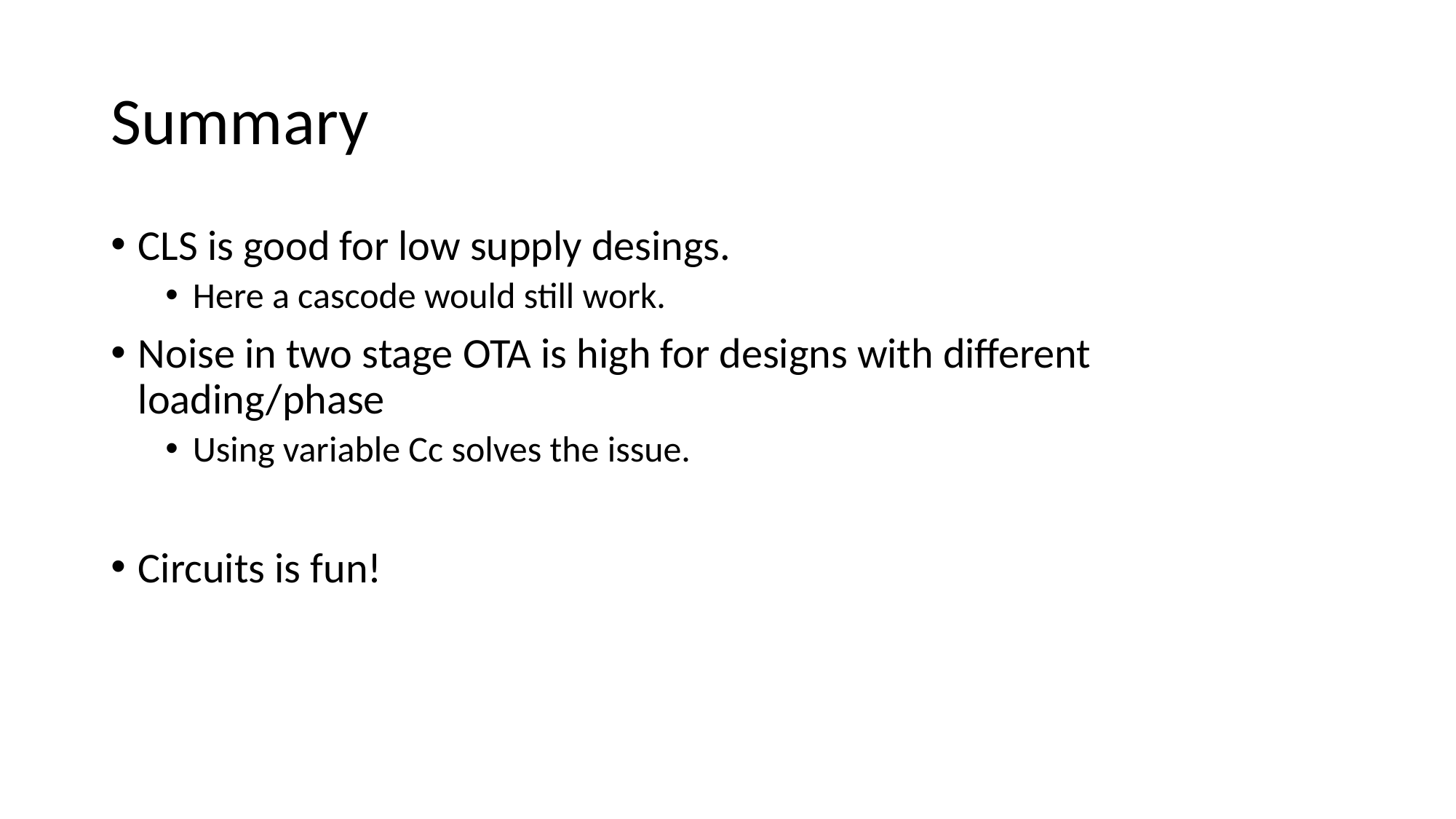

# Summary
CLS is good for low supply desings.
Here a cascode would still work.
Noise in two stage OTA is high for designs with different loading/phase
Using variable Cc solves the issue.

Circuits is fun!